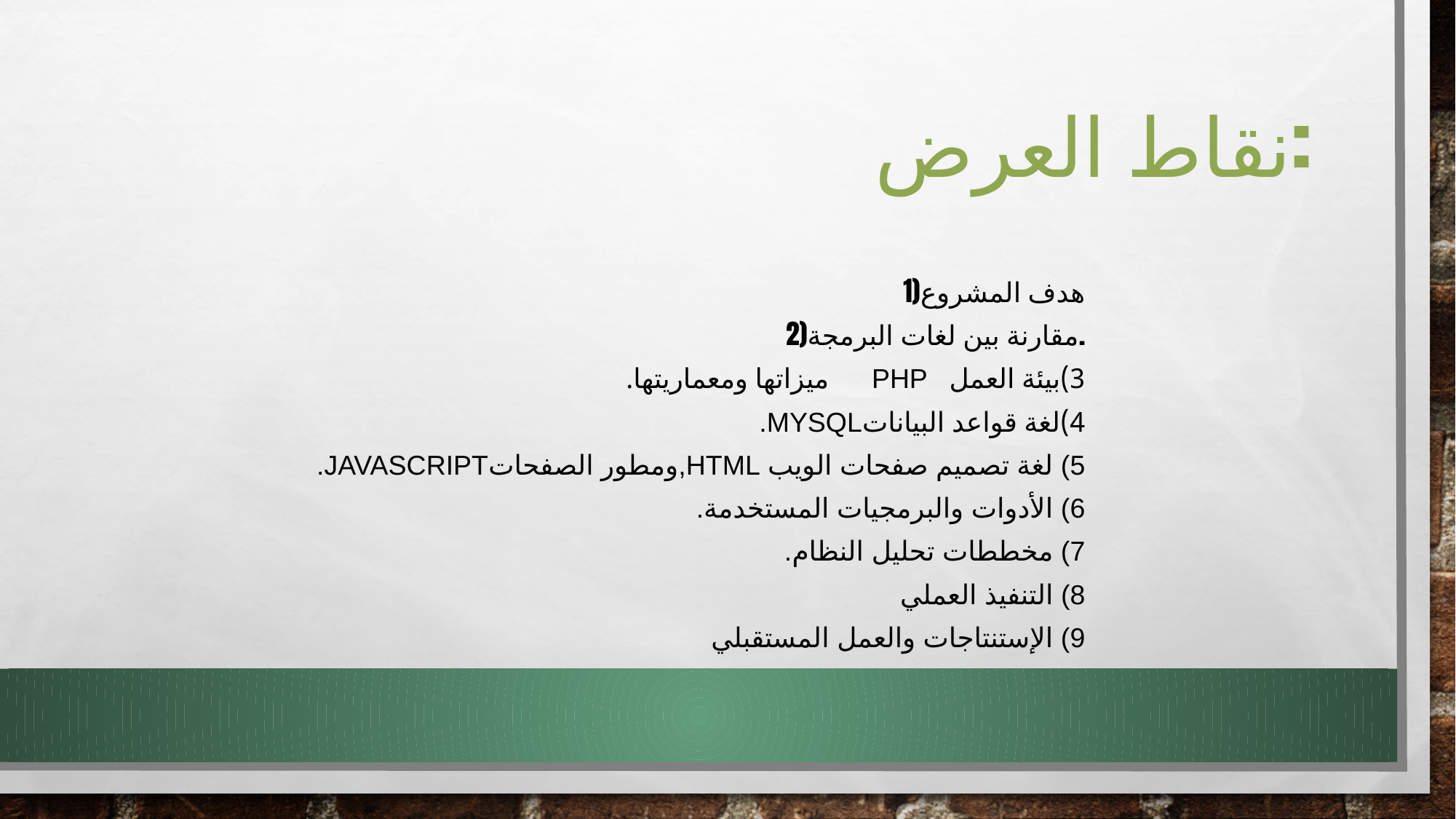

# نقاط العرض:
1)هدف المشروع
2)مقارنة بين لغات البرمجة.
3)بيئة العمل   php      ميزاتها ومعماريتها.
4)لغة قواعد البياناتMYSQL.
5) لغة تصميم صفحات الويب HTML,ومطور الصفحاتJavaScrıpt.
6) الأدوات والبرمجيات المستخدمة.
7) مخططات تحليل النظام.
8) التنفيذ العملي
9) الإستنتاجات والعمل المستقبلي